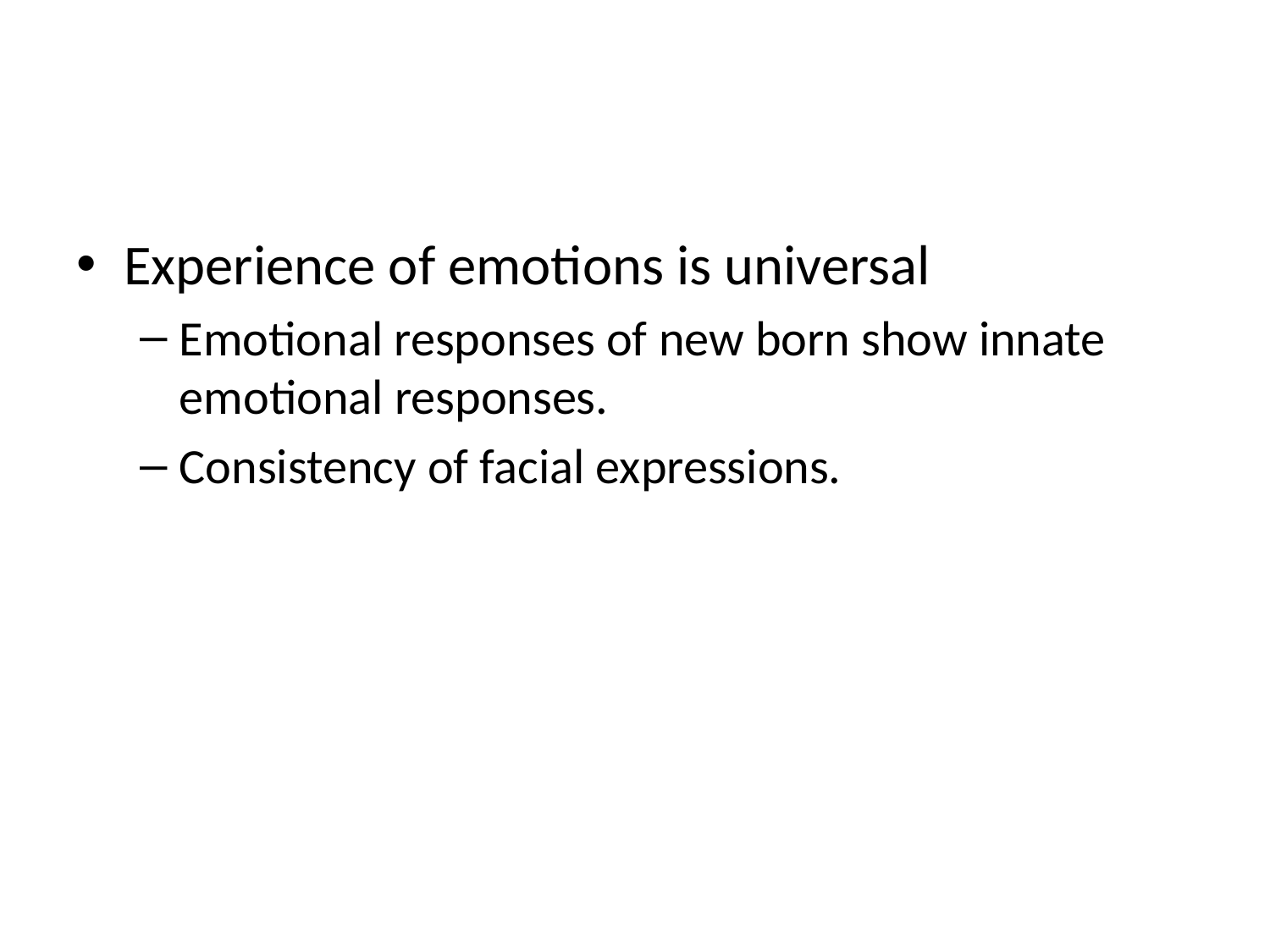

#
Experience of emotions is universal
Emotional responses of new born show innate emotional responses.
Consistency of facial expressions.